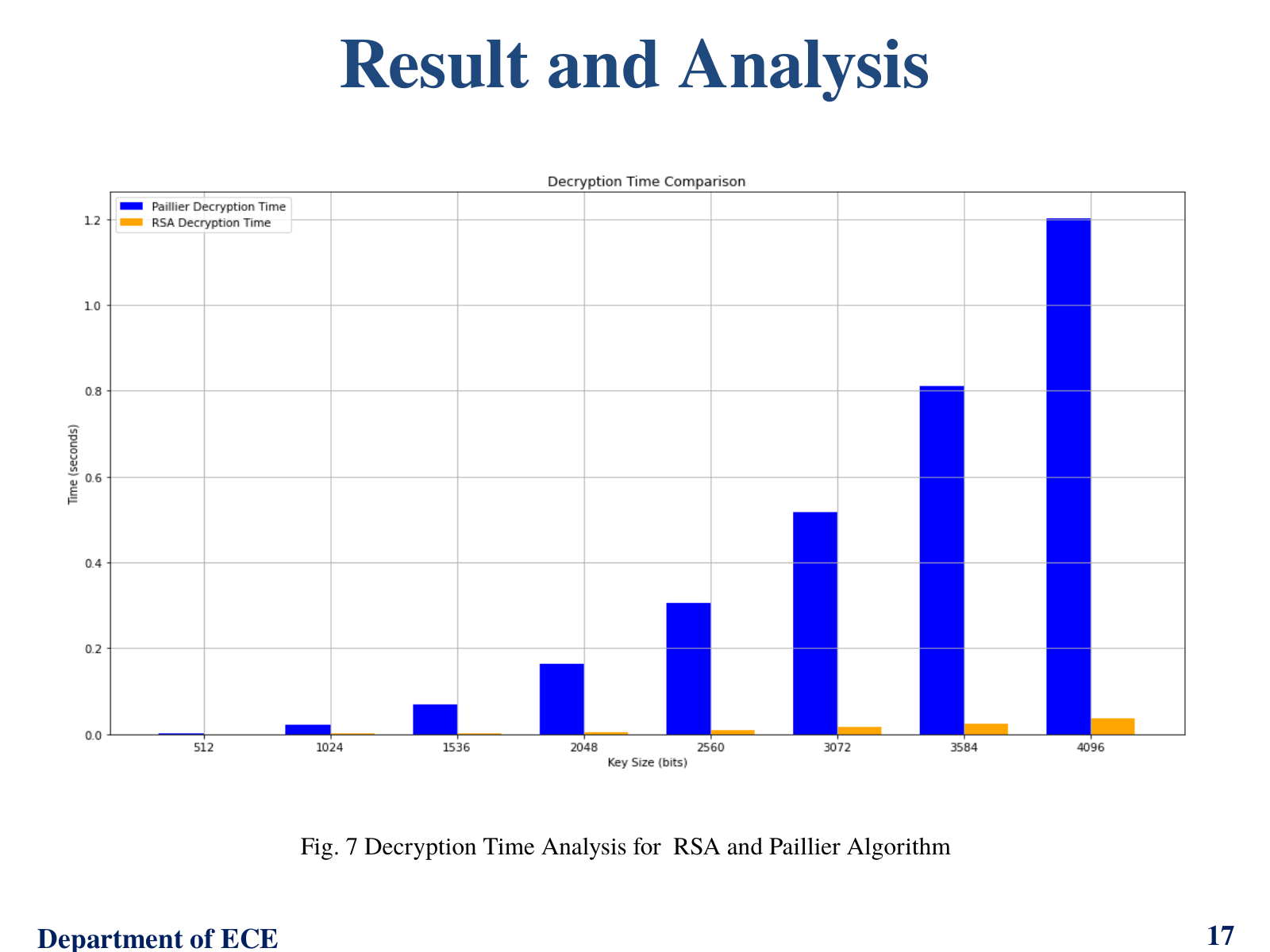

Result and Analysis

Fig. 7 Decryption Time Analysis for  RSA and Paillier Algorithm
  Department of ECE
17